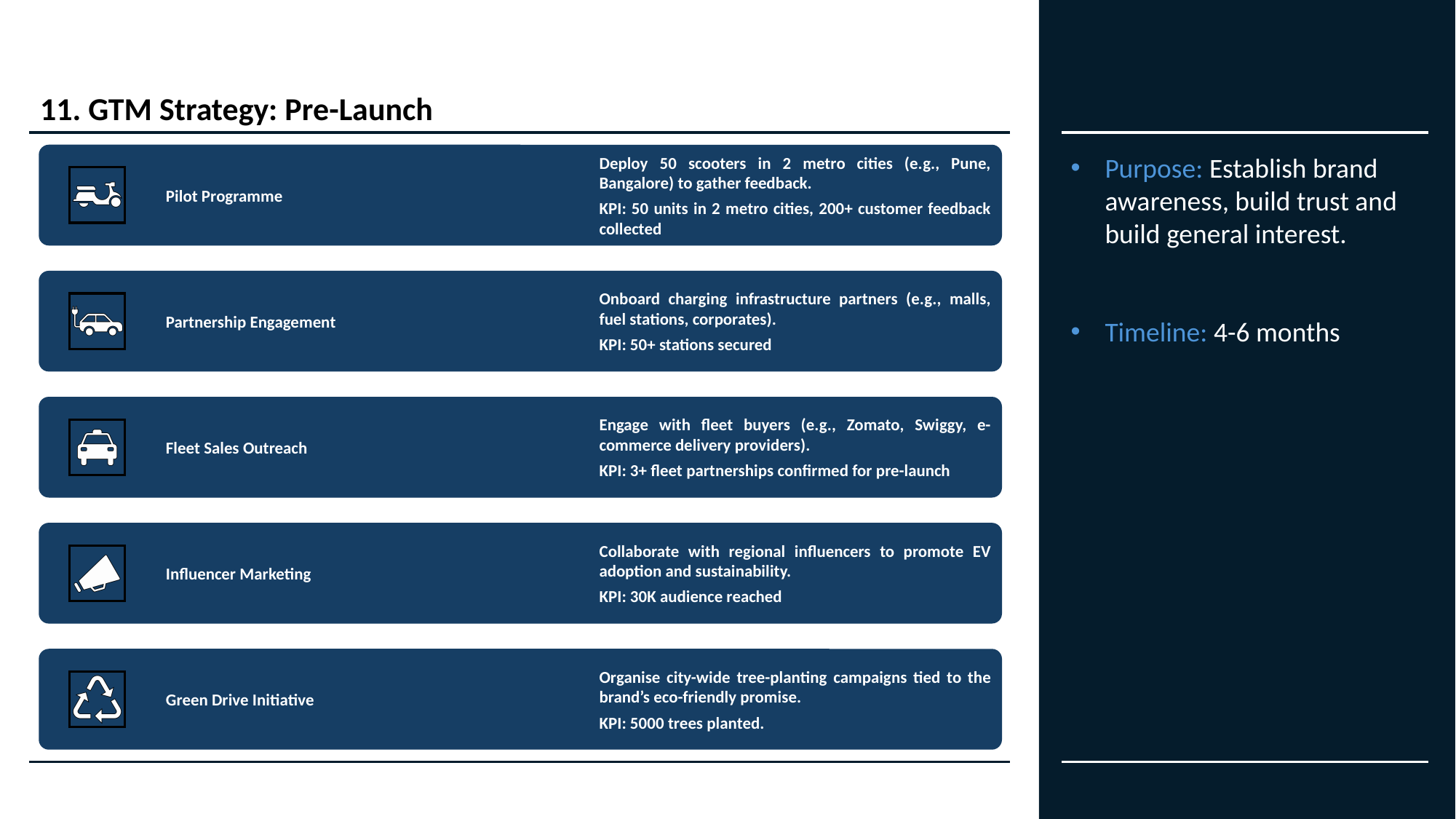

# 11. GTM Strategy: Pre-Launch
Pilot Programme
Deploy 50 scooters in 2 metro cities (e.g., Pune, Bangalore) to gather feedback.
KPI: 50 units in 2 metro cities, 200+ customer feedback collected
Partnership Engagement
Onboard charging infrastructure partners (e.g., malls, fuel stations, corporates).
KPI: 50+ stations secured
Fleet Sales Outreach
Engage with fleet buyers (e.g., Zomato, Swiggy, e-commerce delivery providers).
KPI: 3+ fleet partnerships confirmed for pre-launch
Influencer Marketing
Collaborate with regional influencers to promote EV adoption and sustainability.
KPI: 30K audience reached
Green Drive Initiative
Organise city-wide tree-planting campaigns tied to the brand’s eco-friendly promise.
KPI: 5000 trees planted.
Purpose: Establish brand awareness, build trust and build general interest.

Timeline: 4-6 months